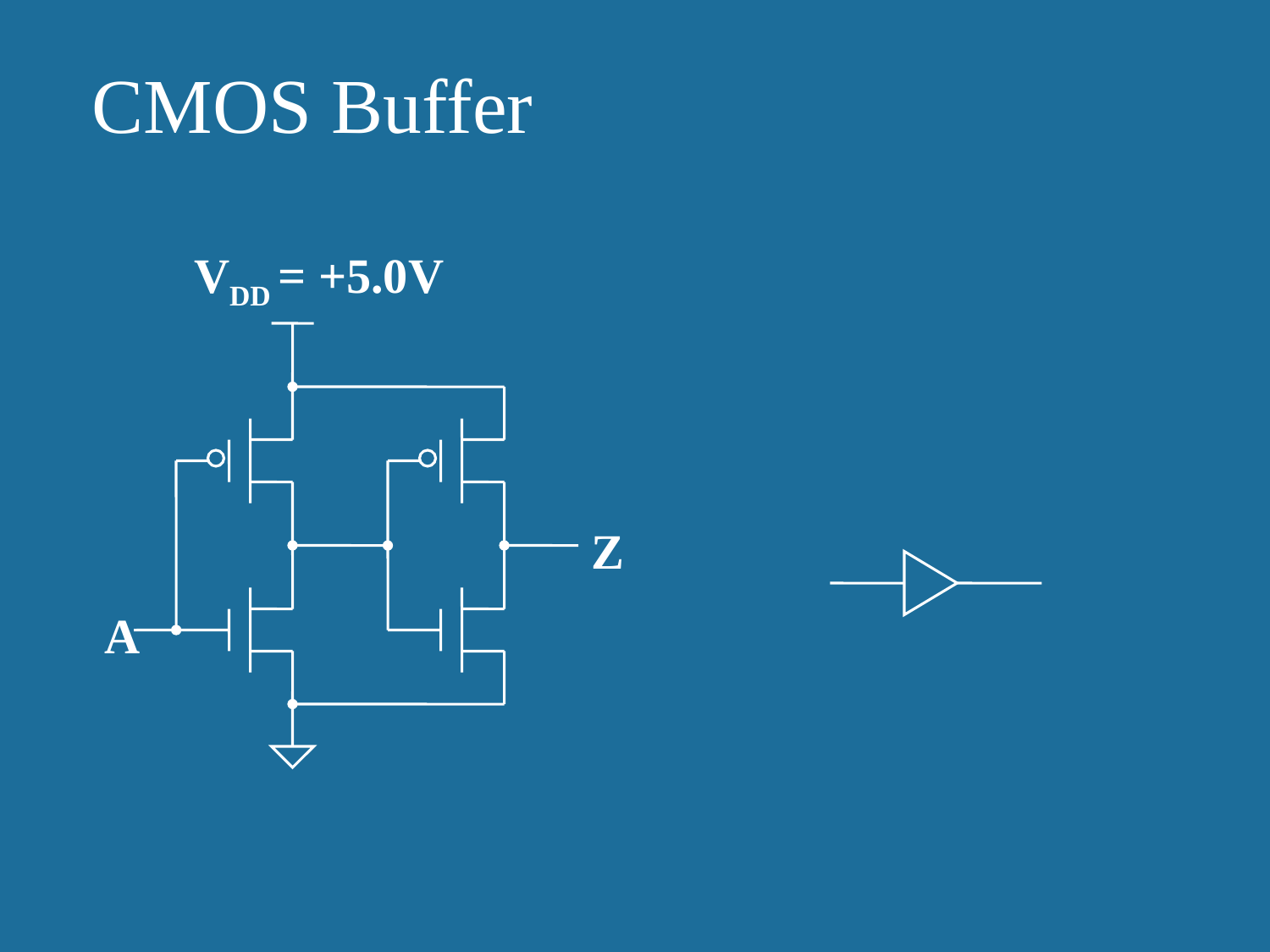

CMOS Buffer
VDD = +5.0V

Z

A